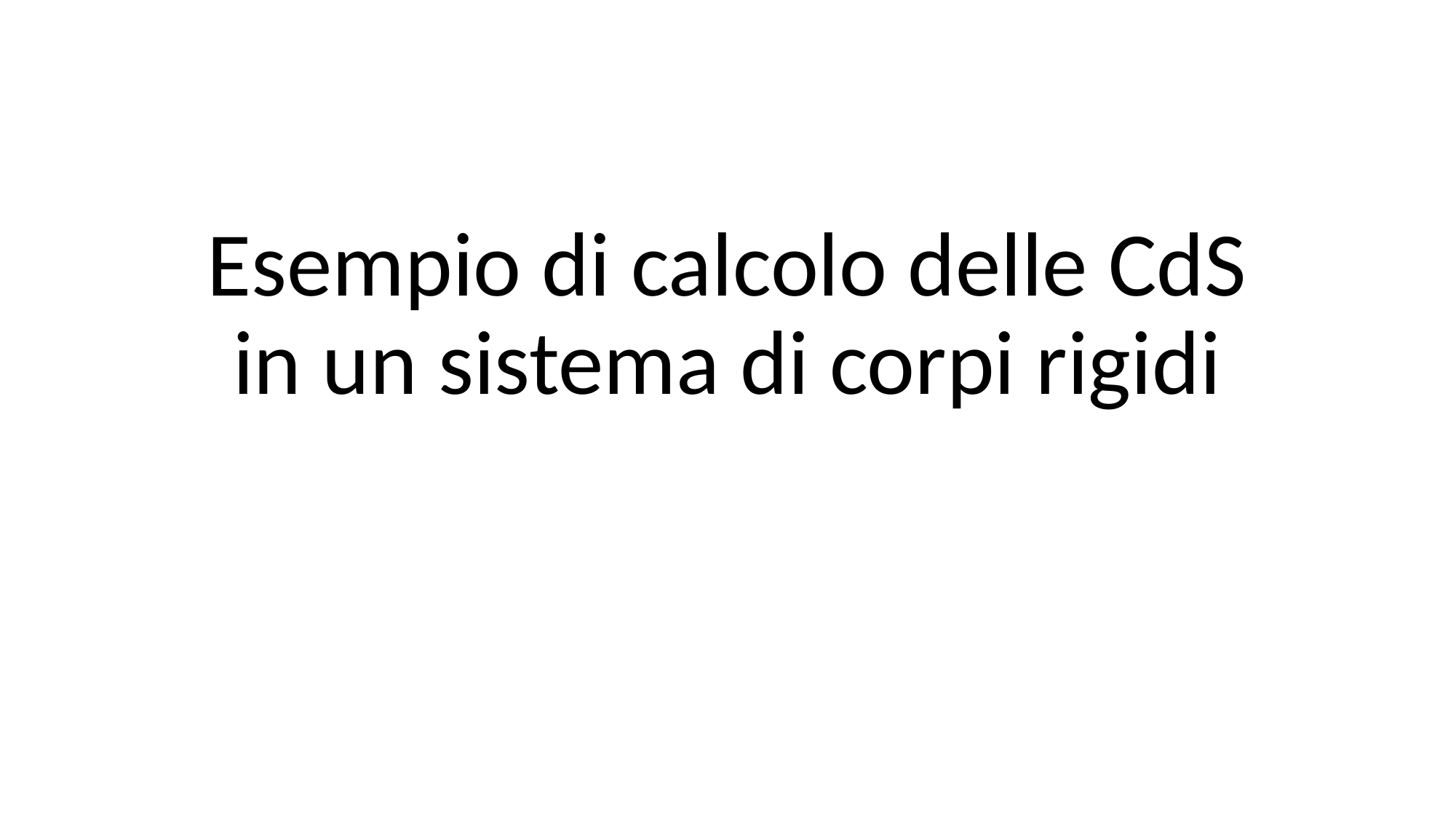

# Esempio di calcolo delle CdS in un sistema di corpi rigidi